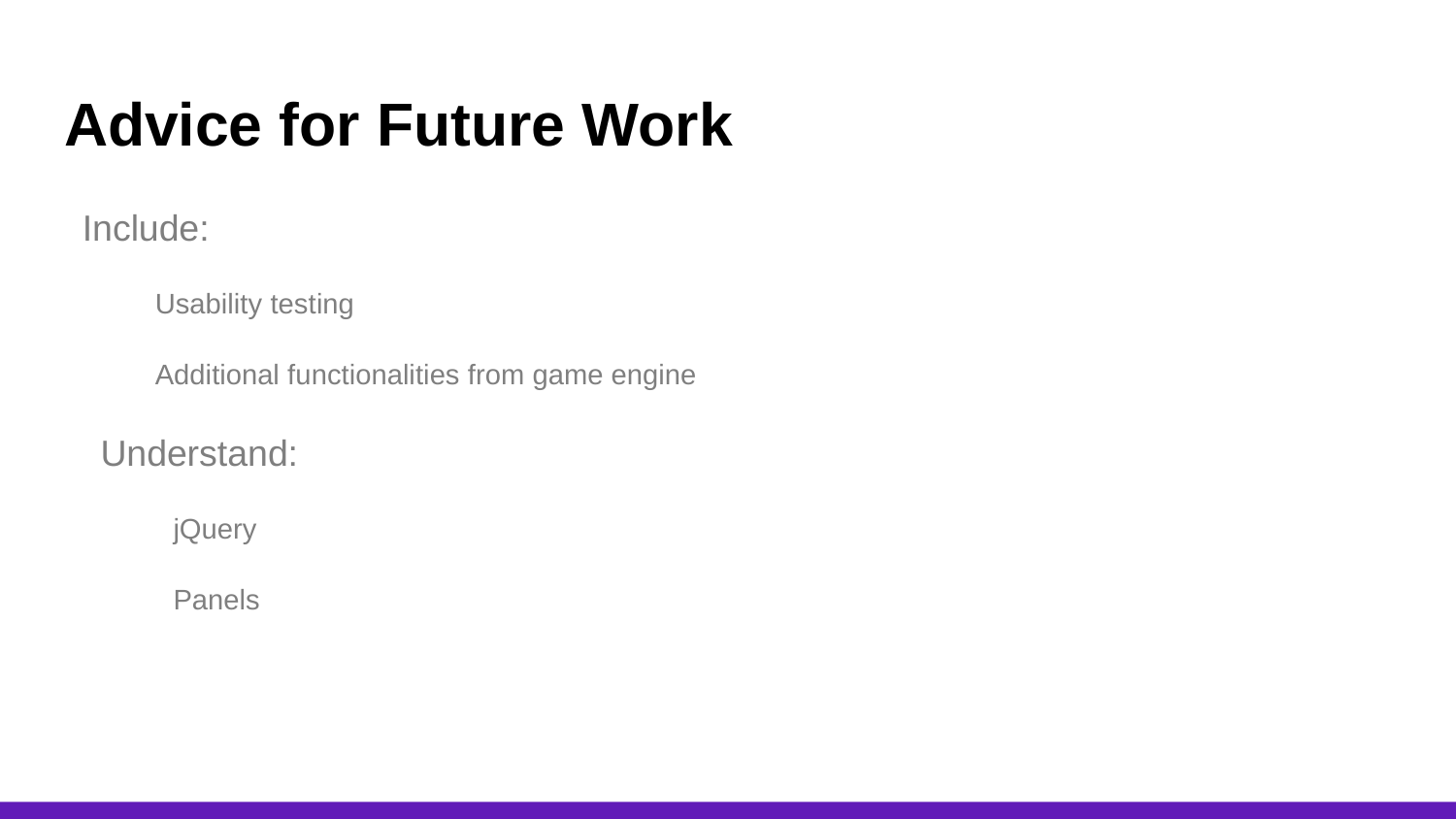

# Advice for Future Work
Include:
Usability testing
Additional functionalities from game engine
Understand:
jQuery
Panels